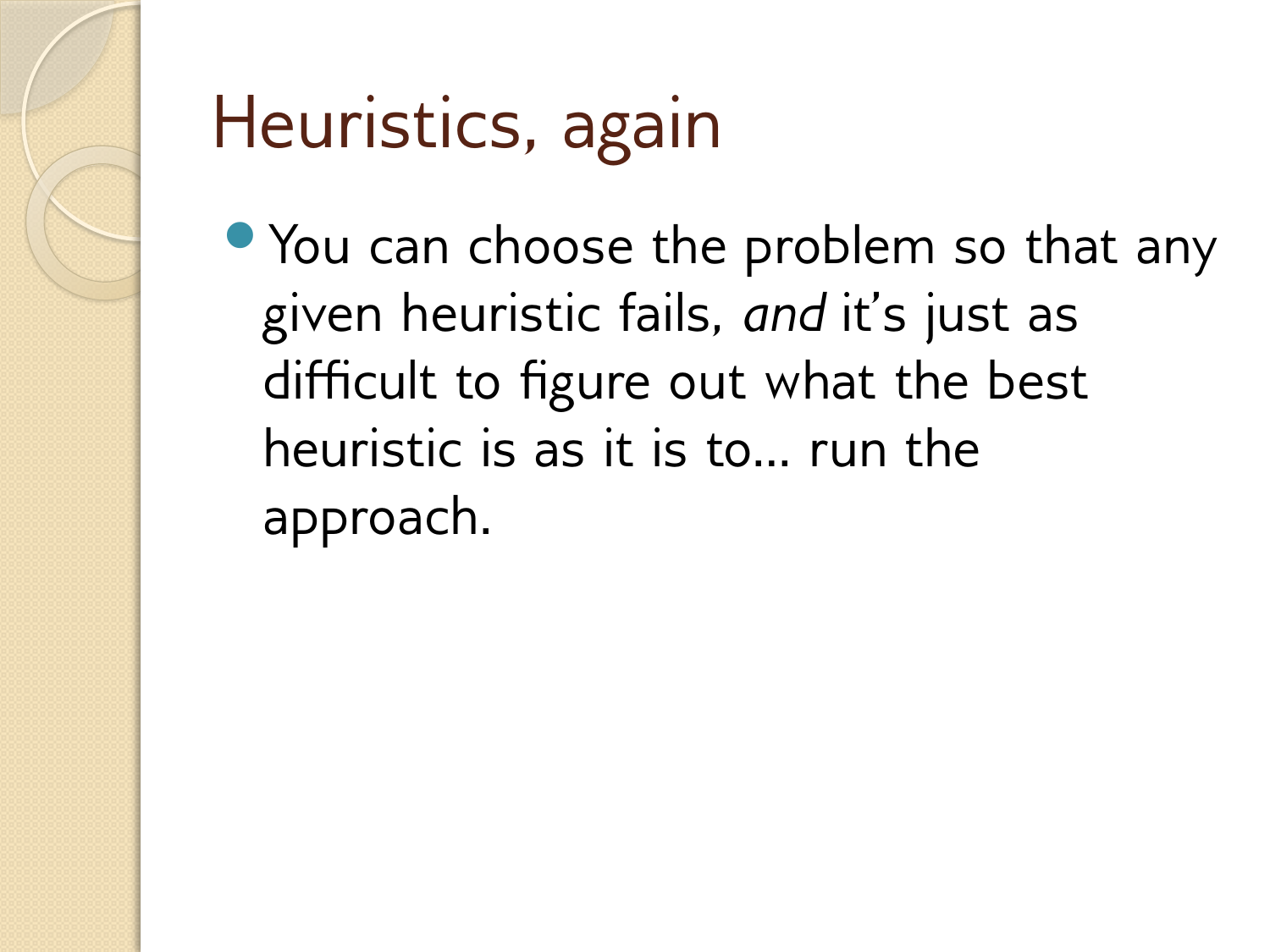

# Heuristics, again
You can choose the problem so that any given heuristic fails, and it’s just as difficult to figure out what the best heuristic is as it is to… run the approach.